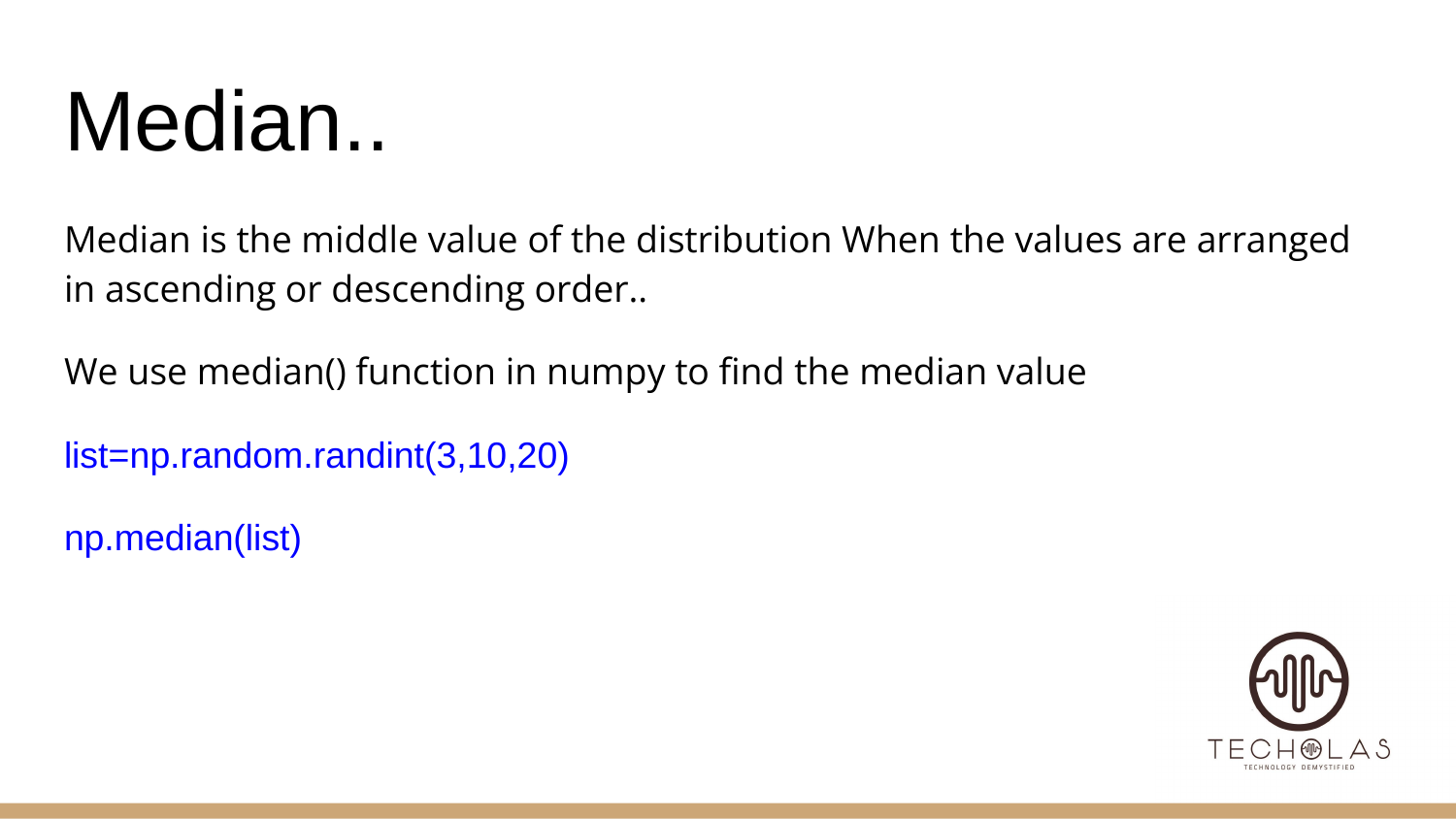

# Median..
Median is the middle value of the distribution When the values are arranged in ascending or descending order..
We use median() function in numpy to find the median value
list=np.random.randint(3,10,20)
np.median(list)